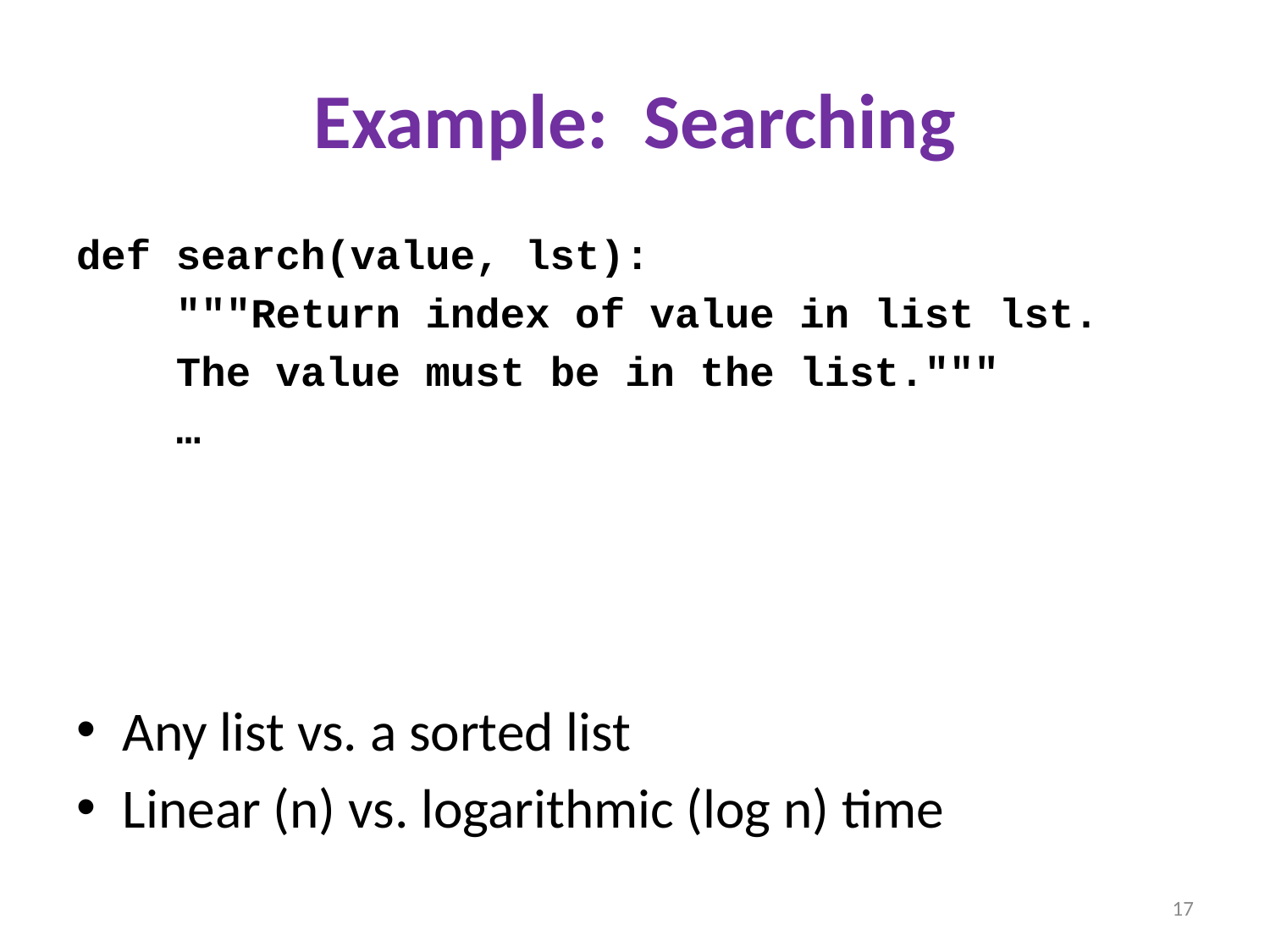

# Example:  Searching
def search(value, lst):
    """Return index of value in list lst.
    The value must be in the list."""
    …

Any list vs. a sorted list
Linear (n) vs. logarithmic (log n) time
17